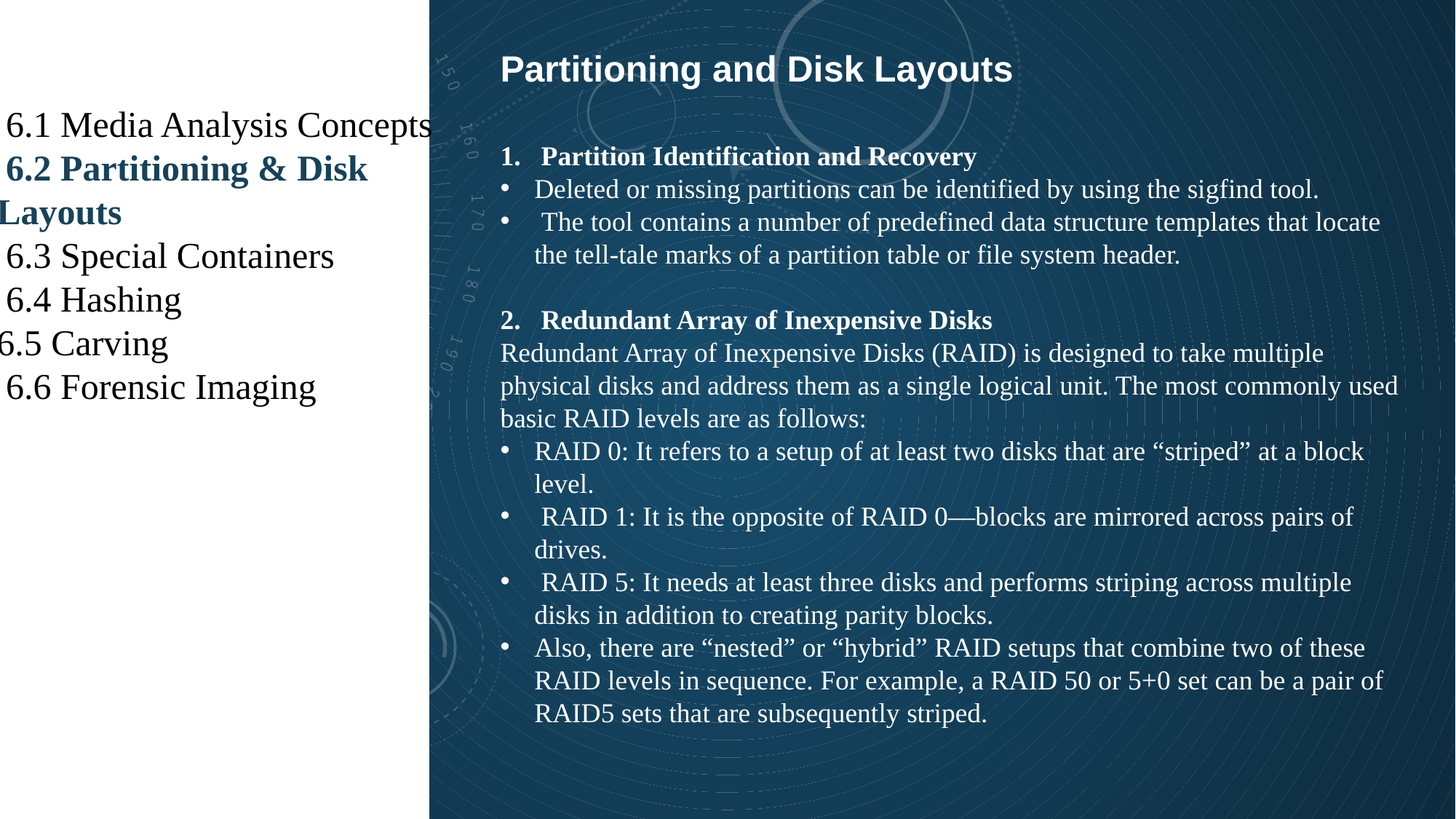

Partitioning and Disk Layouts
 6.1 Media Analysis Concepts
 6.2 Partitioning & Disk Layouts
 6.3 Special Containers
 6.4 Hashing
6.5 Carving
 6.6 Forensic Imaging
Partition Identification and Recovery
Deleted or missing partitions can be identified by using the sigfind tool.
 The tool contains a number of predefined data structure templates that locate the tell-tale marks of a partition table or file system header.

Redundant Array of Inexpensive Disks
Redundant Array of Inexpensive Disks (RAID) is designed to take multiple physical disks and address them as a single logical unit. The most commonly used basic RAID levels are as follows:
RAID 0: It refers to a setup of at least two disks that are “striped” at a block level.
 RAID 1: It is the opposite of RAID 0—blocks are mirrored across pairs of drives.
 RAID 5: It needs at least three disks and performs striping across multiple disks in addition to creating parity blocks.
Also, there are “nested” or “hybrid” RAID setups that combine two of these RAID levels in sequence. For example, a RAID 50 or 5+0 set can be a pair of RAID5 sets that are subsequently striped.